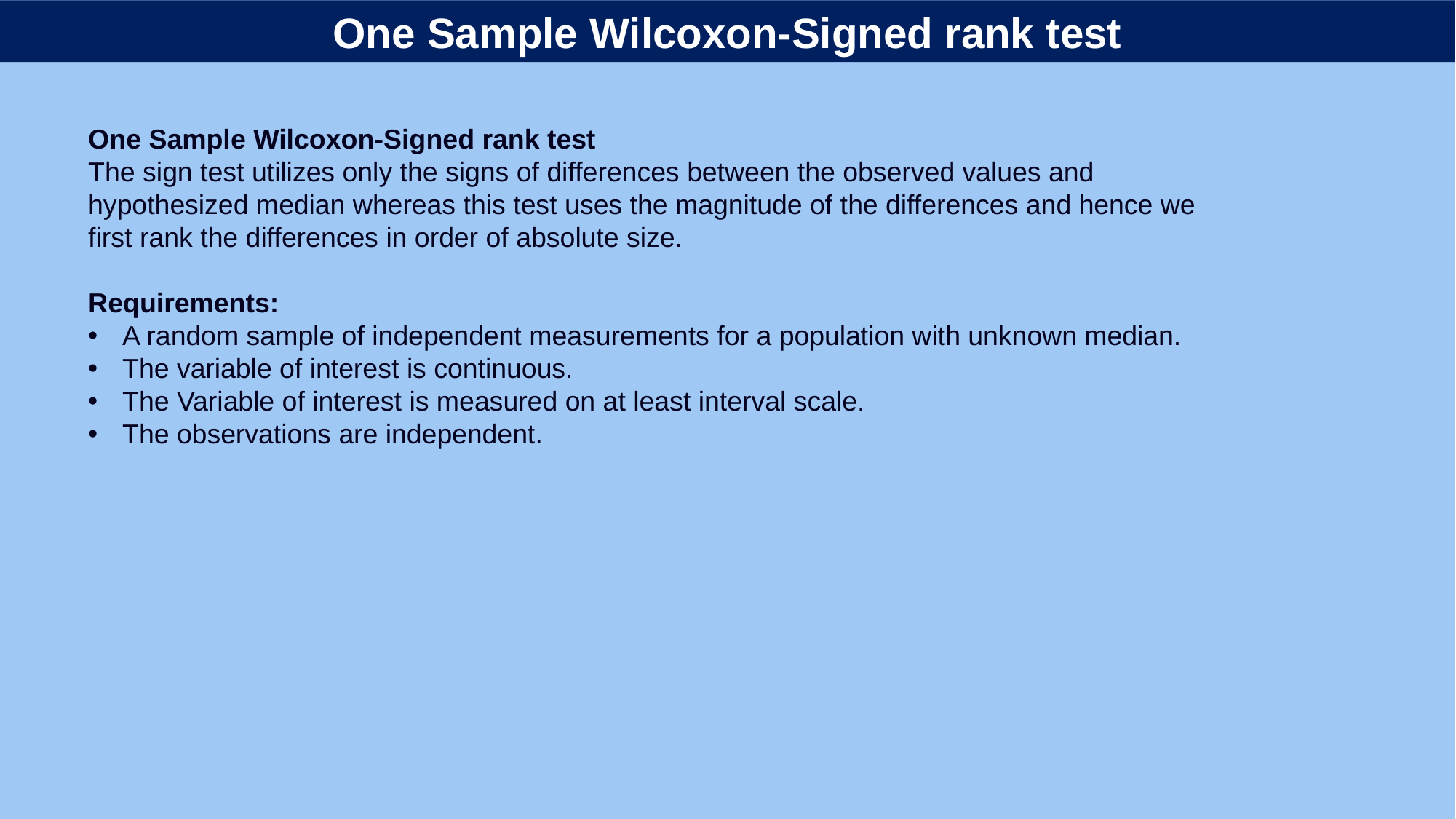

One Sample Wilcoxon-Signed rank test
One Sample Wilcoxon-Signed rank test
The sign test utilizes only the signs of differences between the observed values and hypothesized median whereas this test uses the magnitude of the differences and hence we first rank the differences in order of absolute size.

Requirements:
A random sample of independent measurements for a population with unknown median.
The variable of interest is continuous.
The Variable of interest is measured on at least interval scale.
The observations are independent.